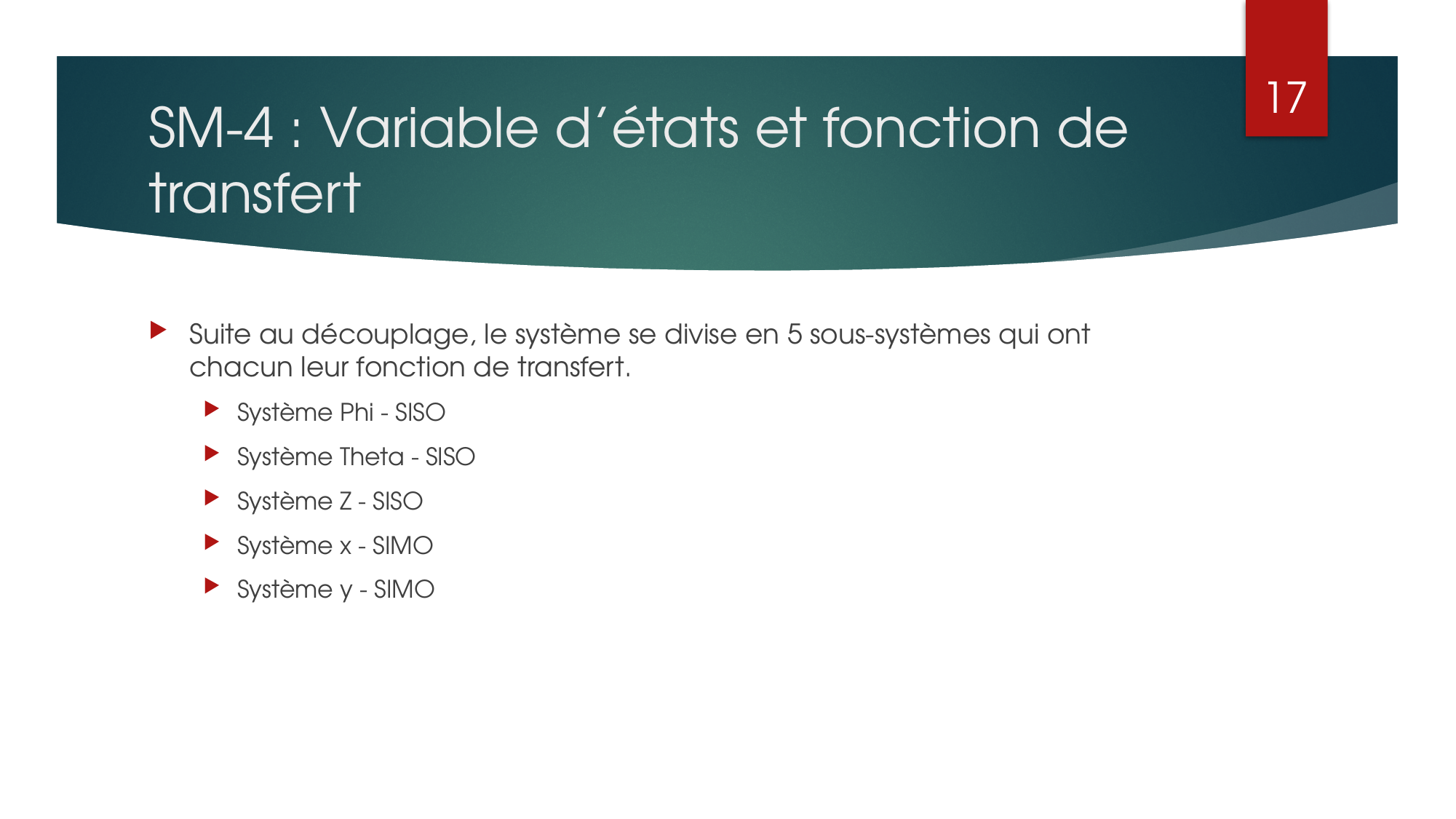

17
# SM-4 : Variable d’états et fonction de transfert
Suite au découplage, le système se divise en 5 sous-systèmes qui ont chacun leur fonction de transfert.
Système Phi - SISO
Système Theta - SISO
Système Z - SISO
Système x - SIMO
Système y - SIMO